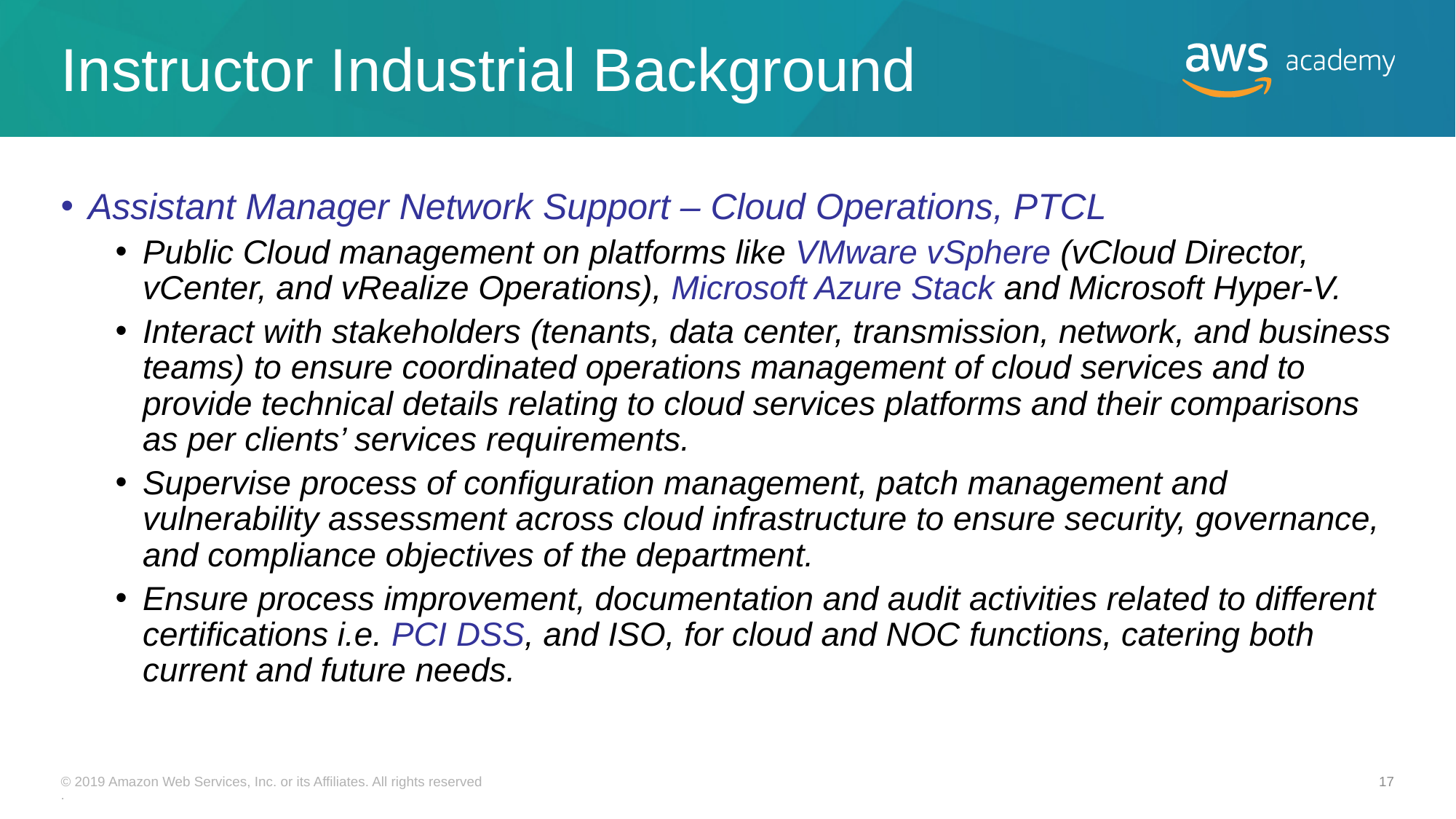

# Instructor Industrial Background
Assistant Manager Network Support – Cloud Operations, PTCL
Public Cloud management on platforms like VMware vSphere (vCloud Director, vCenter, and vRealize Operations), Microsoft Azure Stack and Microsoft Hyper-V.
Interact with stakeholders (tenants, data center, transmission, network, and business teams) to ensure coordinated operations management of cloud services and to provide technical details relating to cloud services platforms and their comparisons as per clients’ services requirements.
Supervise process of configuration management, patch management and vulnerability assessment across cloud infrastructure to ensure security, governance, and compliance objectives of the department.
Ensure process improvement, documentation and audit activities related to different certifications i.e. PCI DSS, and ISO, for cloud and NOC functions, catering both current and future needs.

© 2019 Amazon Web Services, Inc. or its Affiliates. All rights reserved.
17